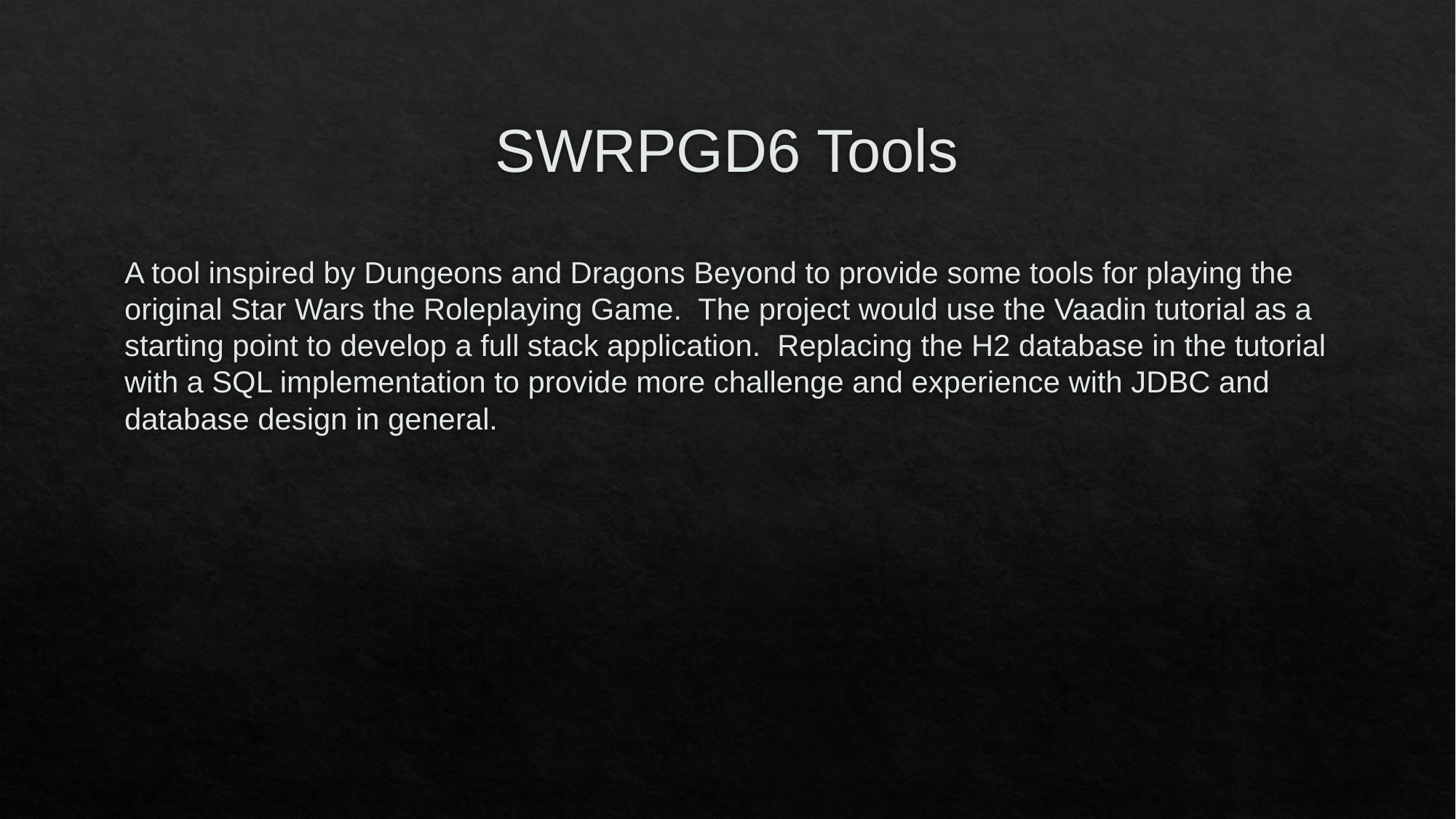

# SWRPGD6 Tools
A tool inspired by Dungeons and Dragons Beyond to provide some tools for playing the original Star Wars the Roleplaying Game.  The project would use the Vaadin tutorial as a starting point to develop a full stack application.  Replacing the H2 database in the tutorial with a SQL implementation to provide more challenge and experience with JDBC and database design in general.